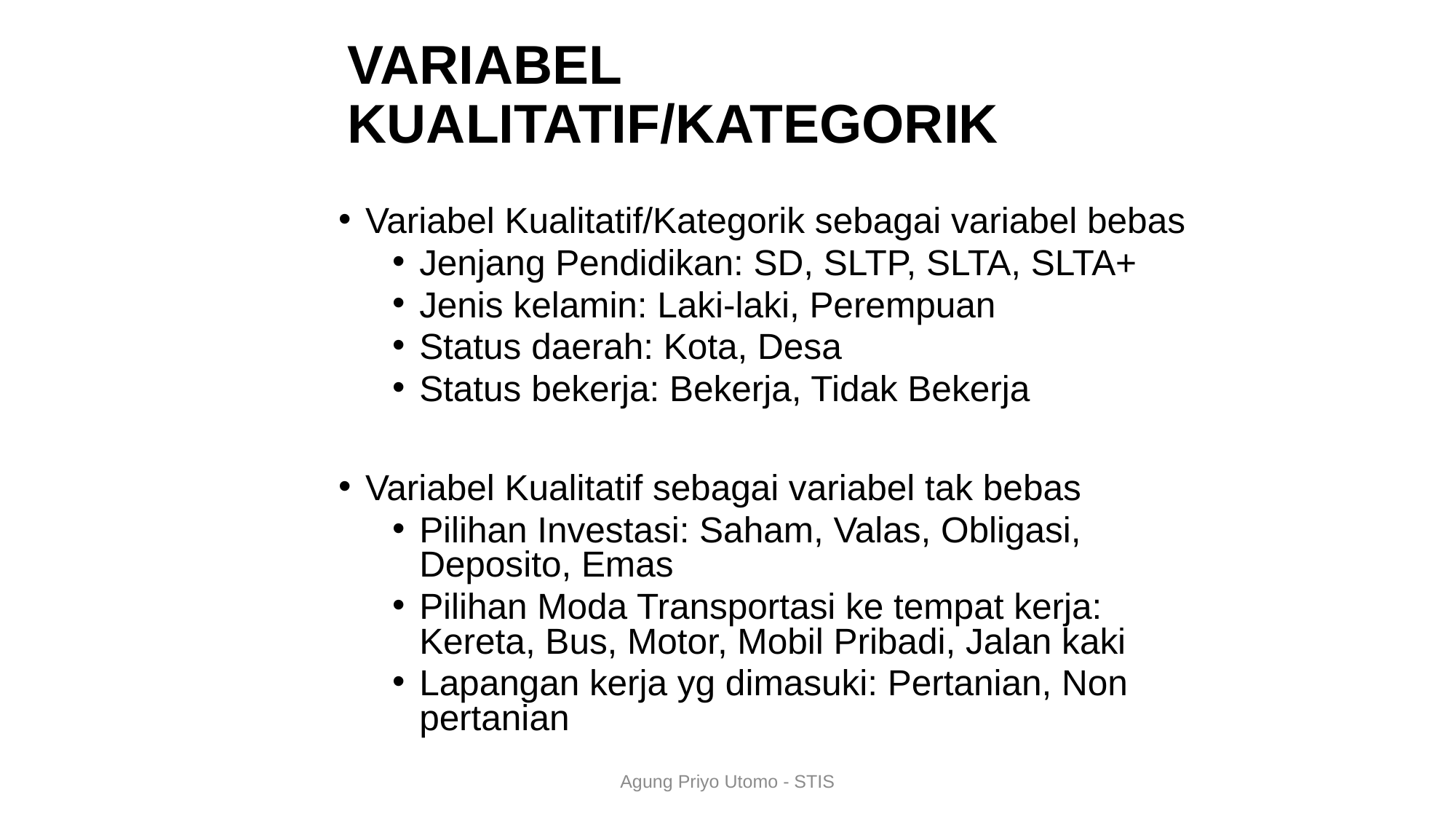

# VARIABEL KUALITATIF/KATEGORIK
Variabel Kualitatif/Kategorik sebagai variabel bebas
Jenjang Pendidikan: SD, SLTP, SLTA, SLTA+
Jenis kelamin: Laki-laki, Perempuan
Status daerah: Kota, Desa
Status bekerja: Bekerja, Tidak Bekerja

Variabel Kualitatif sebagai variabel tak bebas
Pilihan Investasi: Saham, Valas, Obligasi, Deposito, Emas
Pilihan Moda Transportasi ke tempat kerja: Kereta, Bus, Motor, Mobil Pribadi, Jalan kaki
Lapangan kerja yg dimasuki: Pertanian, Non pertanian
Agung Priyo Utomo - STIS